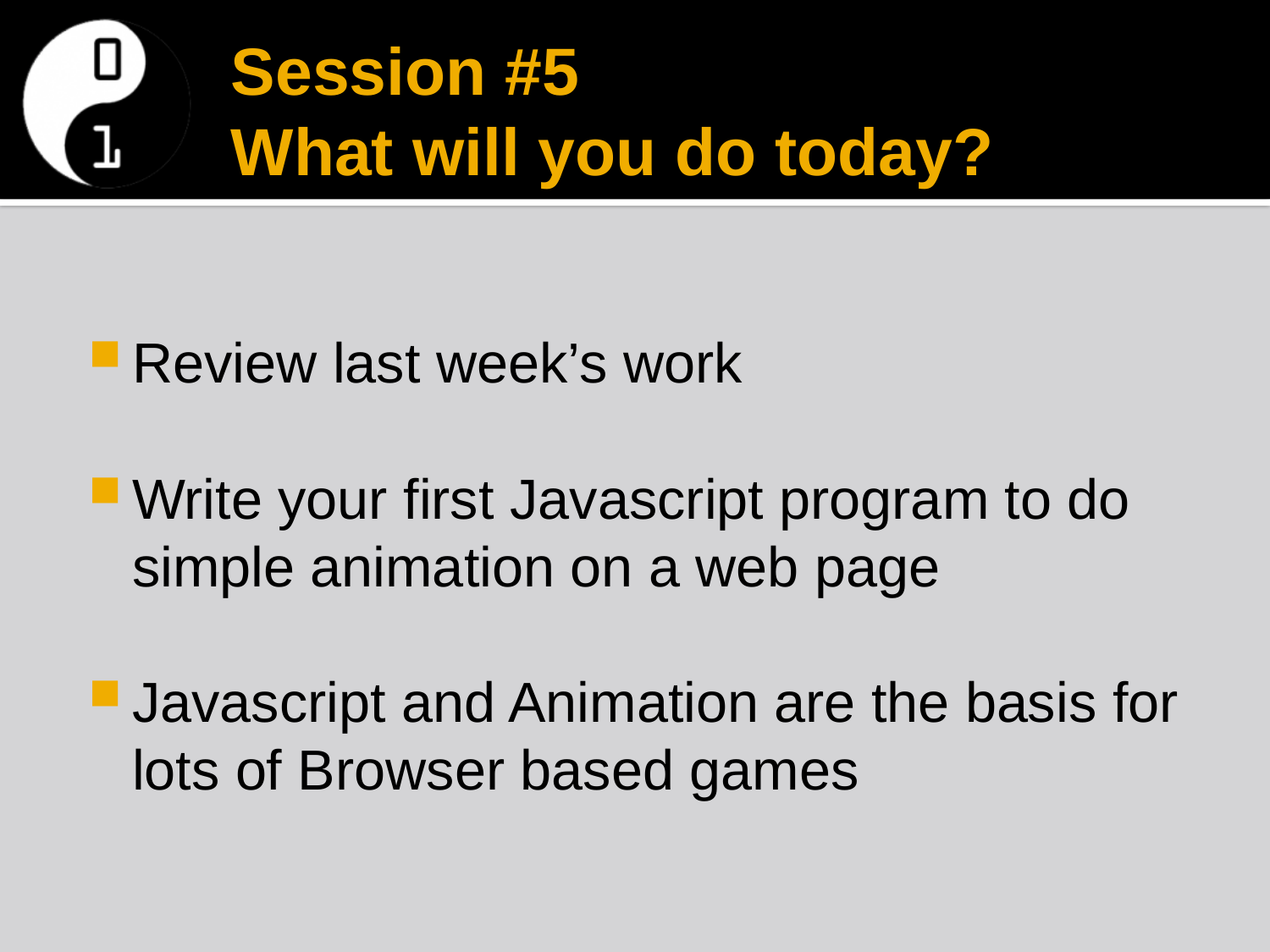

# Session #5 What will you do today?

Review last week’s work

Write your first Javascript program to do simple animation on a web page

Javascript and Animation are the basis for lots of Browser based games